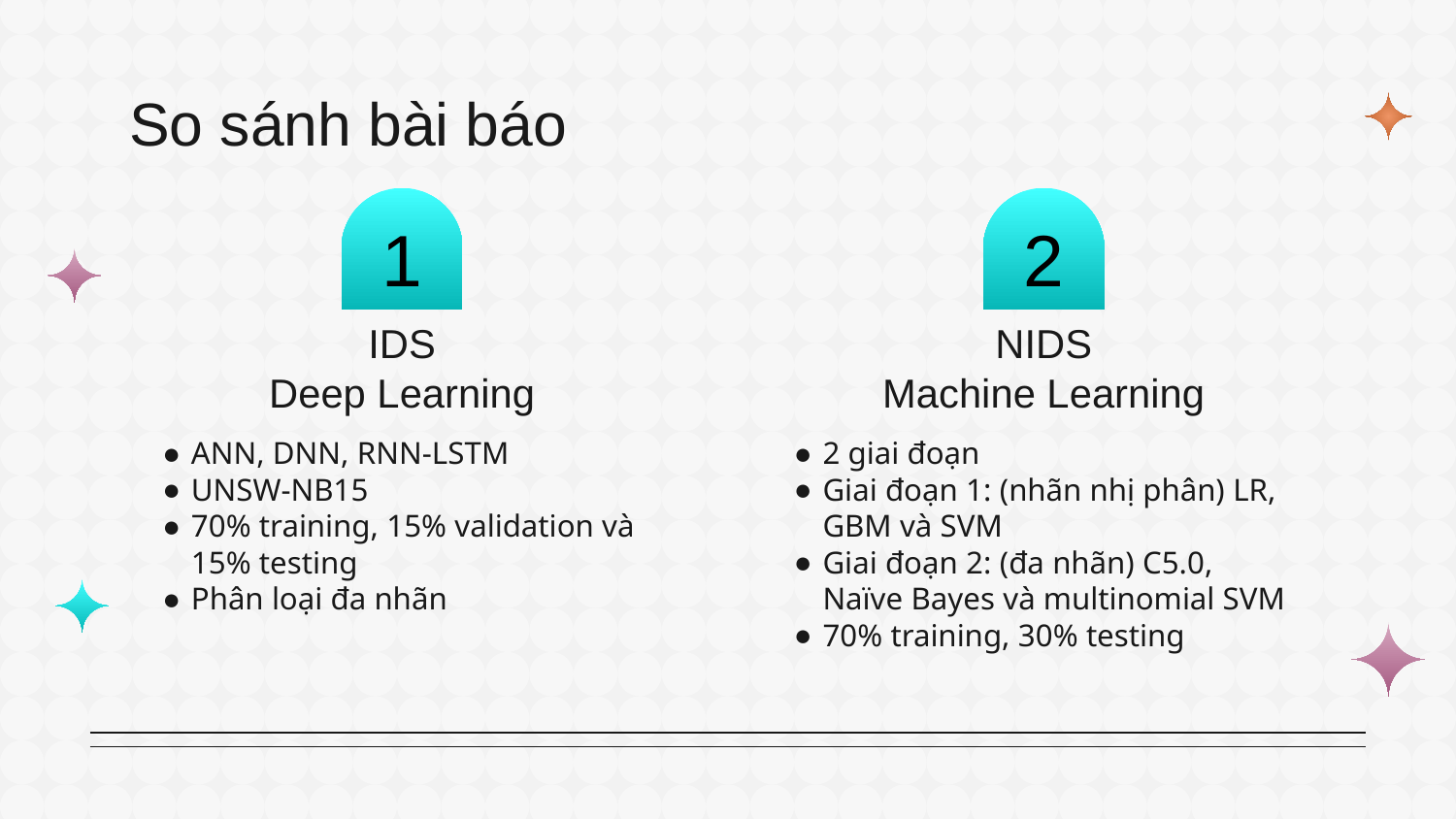

# So sánh bài báo
1
2
IDS
Deep Learning
NIDS
Machine Learning
ANN, DNN, RNN-LSTM
UNSW-NB15
70% training, 15% validation và 15% testing
Phân loại đa nhãn
2 giai đoạn
Giai đoạn 1: (nhãn nhị phân) LR, GBM và SVM
Giai đoạn 2: (đa nhãn) C5.0, Naïve Bayes và multinomial SVM
70% training, 30% testing